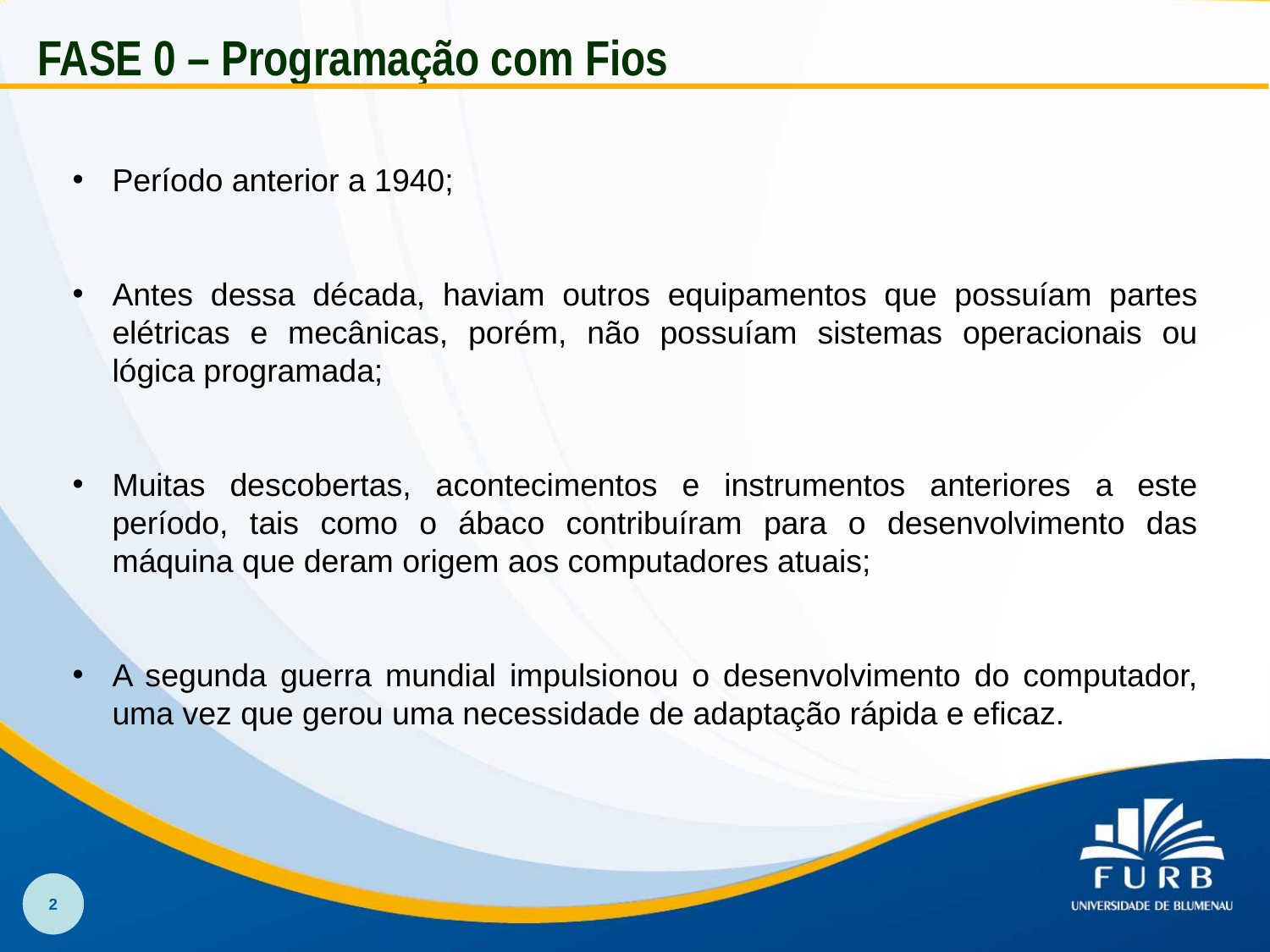

FASE 0 – Programação com Fios

Período anterior a 1940;

Antes dessa década, haviam outros equipamentos que possuíam partes elétricas e mecânicas, porém, não possuíam sistemas operacionais ou lógica programada;

Muitas descobertas, acontecimentos e instrumentos anteriores a este período, tais como o ábaco contribuíram para o desenvolvimento das máquina que deram origem aos computadores atuais;

A segunda guerra mundial impulsionou o desenvolvimento do computador, uma vez que gerou uma necessidade de adaptação rápida e eficaz.
2